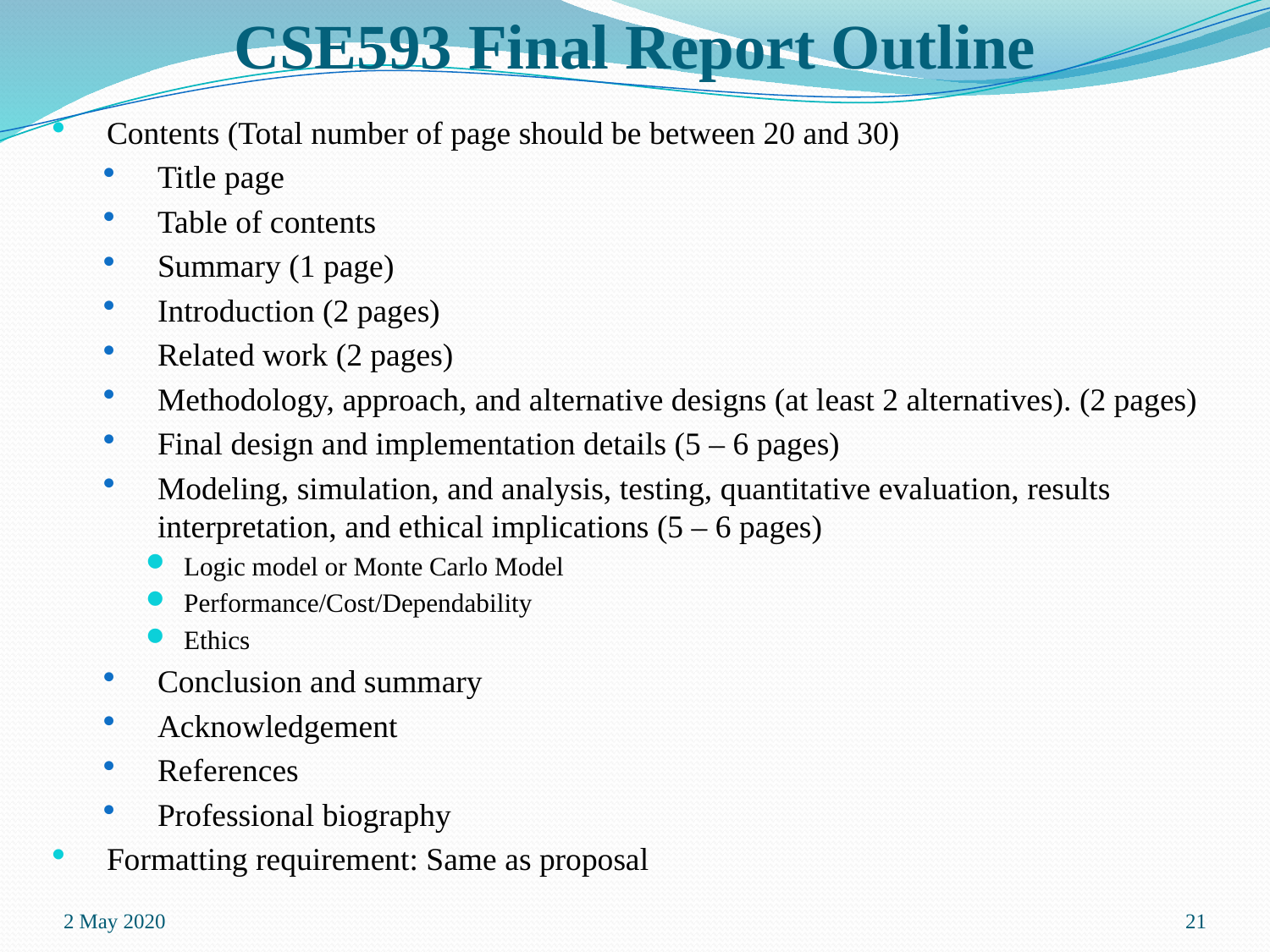

# CSE593 Final Report Outline
Contents (Total number of page should be between 20 and 30)
Title page
Table of contents
Summary (1 page)
Introduction (2 pages)
Related work (2 pages)
Methodology, approach, and alternative designs (at least 2 alternatives). (2 pages)
Final design and implementation details (5 – 6 pages)
Modeling, simulation, and analysis, testing, quantitative evaluation, results interpretation, and ethical implications (5 – 6 pages)
Logic model or Monte Carlo Model
Performance/Cost/Dependability
Ethics
Conclusion and summary
Acknowledgement
References
Professional biography
Formatting requirement: Same as proposal
2 May 2020
21